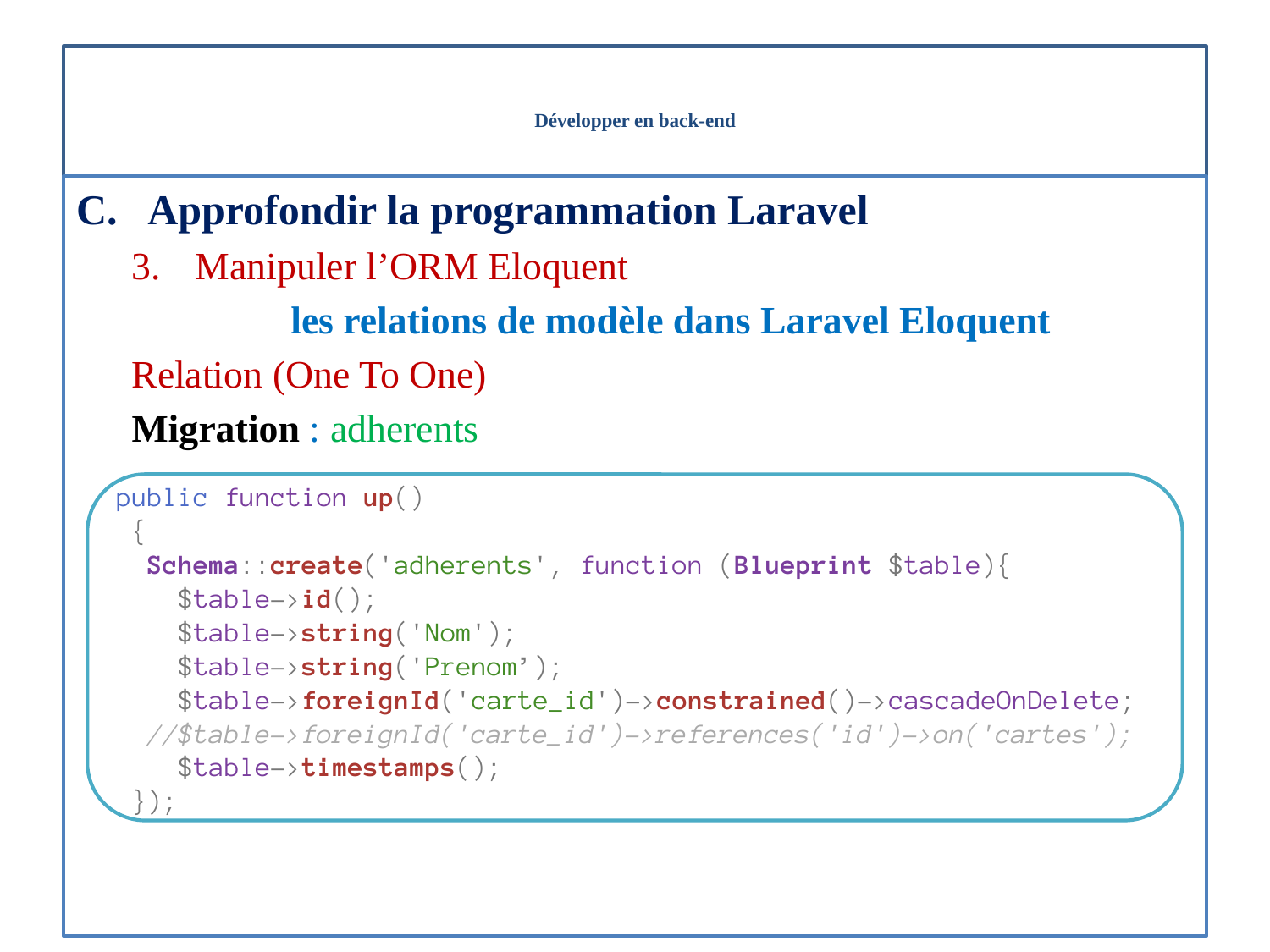

# Développer en back-end
Approfondir la programmation Laravel
Manipuler l’ORM Eloquent
les relations de modèle dans Laravel Eloquent
Relation (One To One)
Migration : adherents

public function up()
 {
  Schema::create('adherents', function (Blueprint $table){
    $table->id();
    $table->string('Nom');
    $table->string('Prenom’);
    $table->foreignId('carte_id')->constrained()->cascadeOnDelete;
  //$table->foreignId('carte_id')->references('id')->on('cartes');
    $table->timestamps();
 });